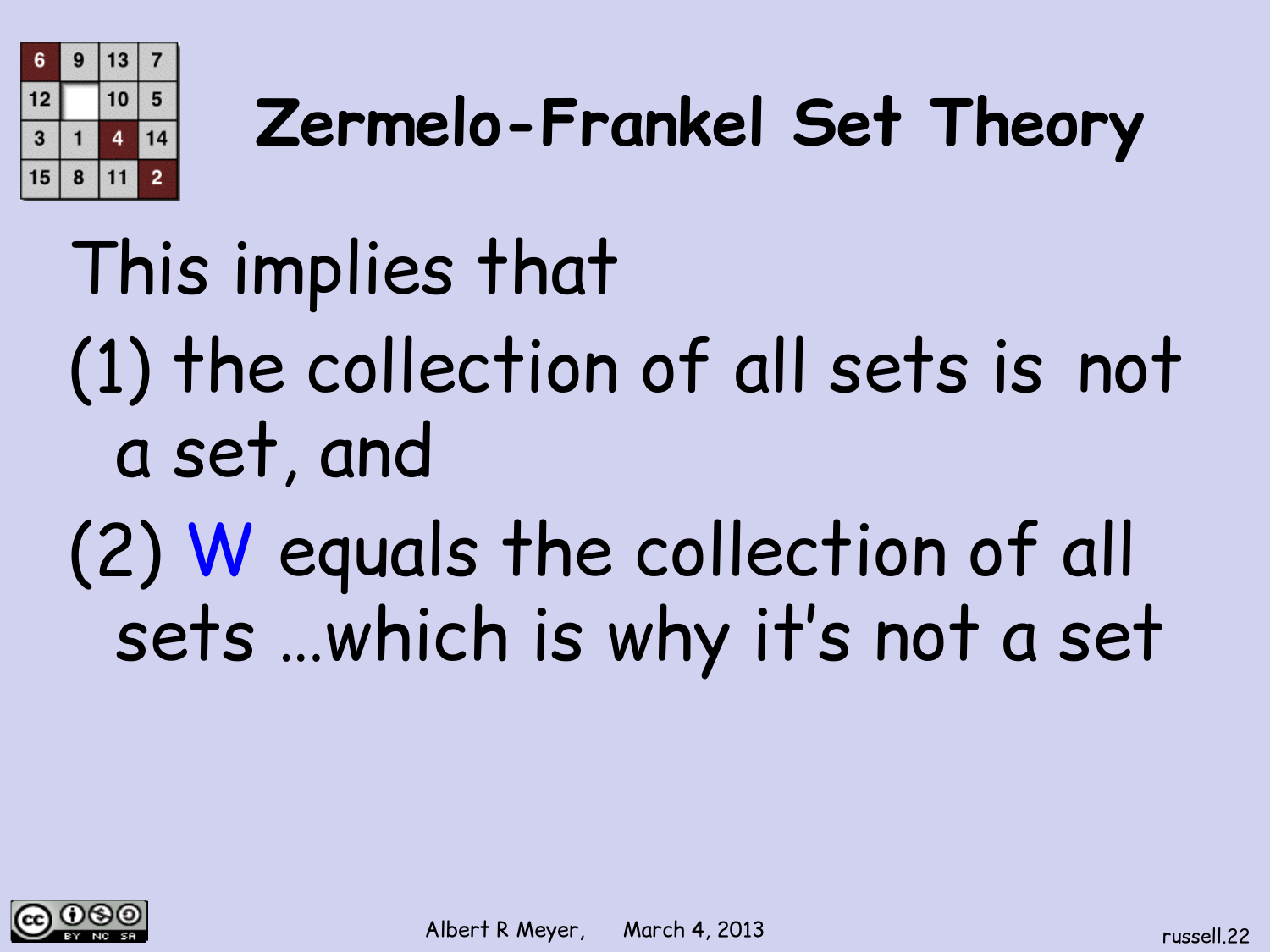

# Zermelo-Frankel Set Theory
This implies that
(1) the collection of all sets is not a set, and
(2) W equals the collection of all sets …which is why it’s not a set